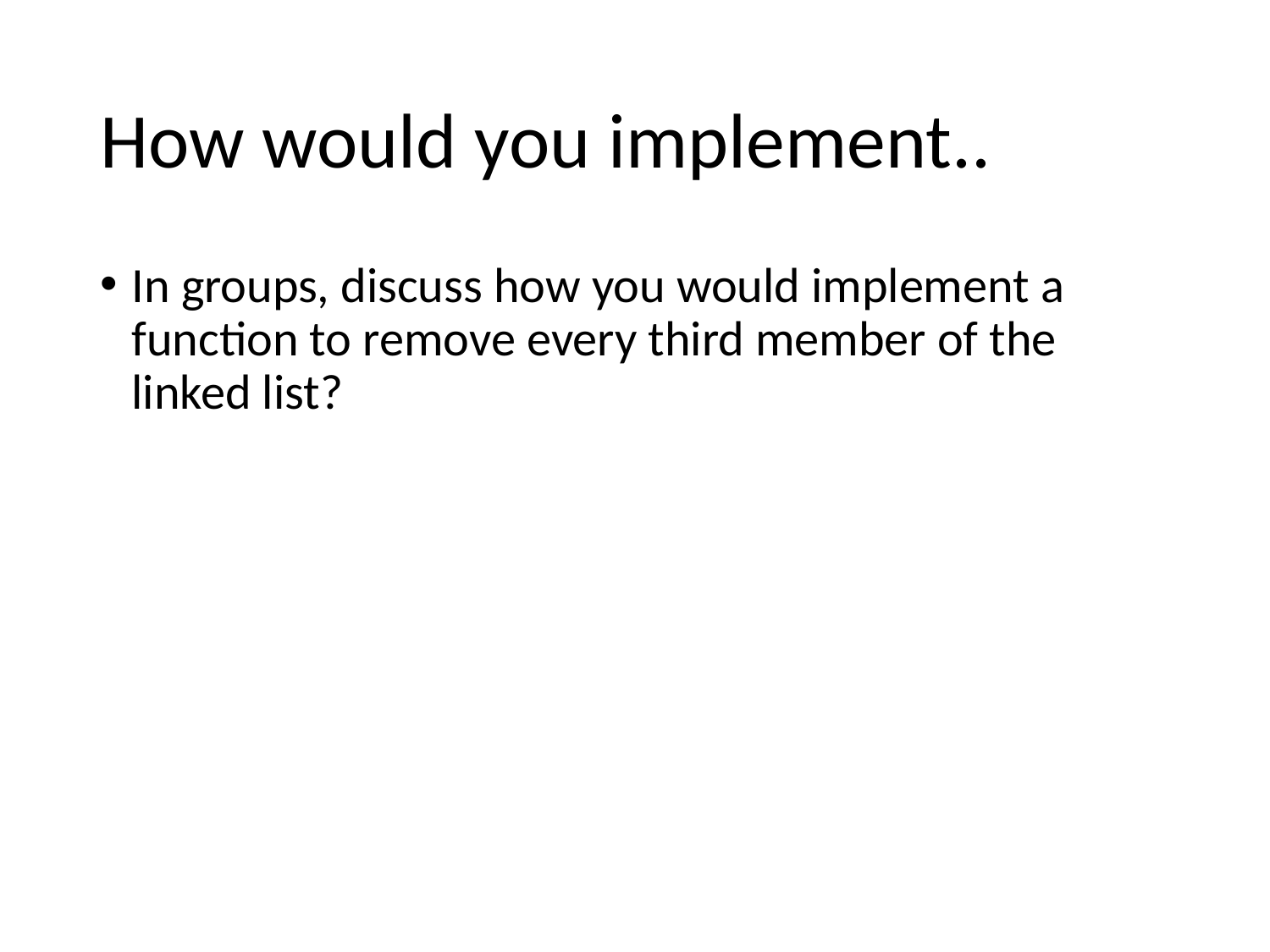

# How would you implement..
In groups, discuss how you would implement a function to remove every third member of the linked list?